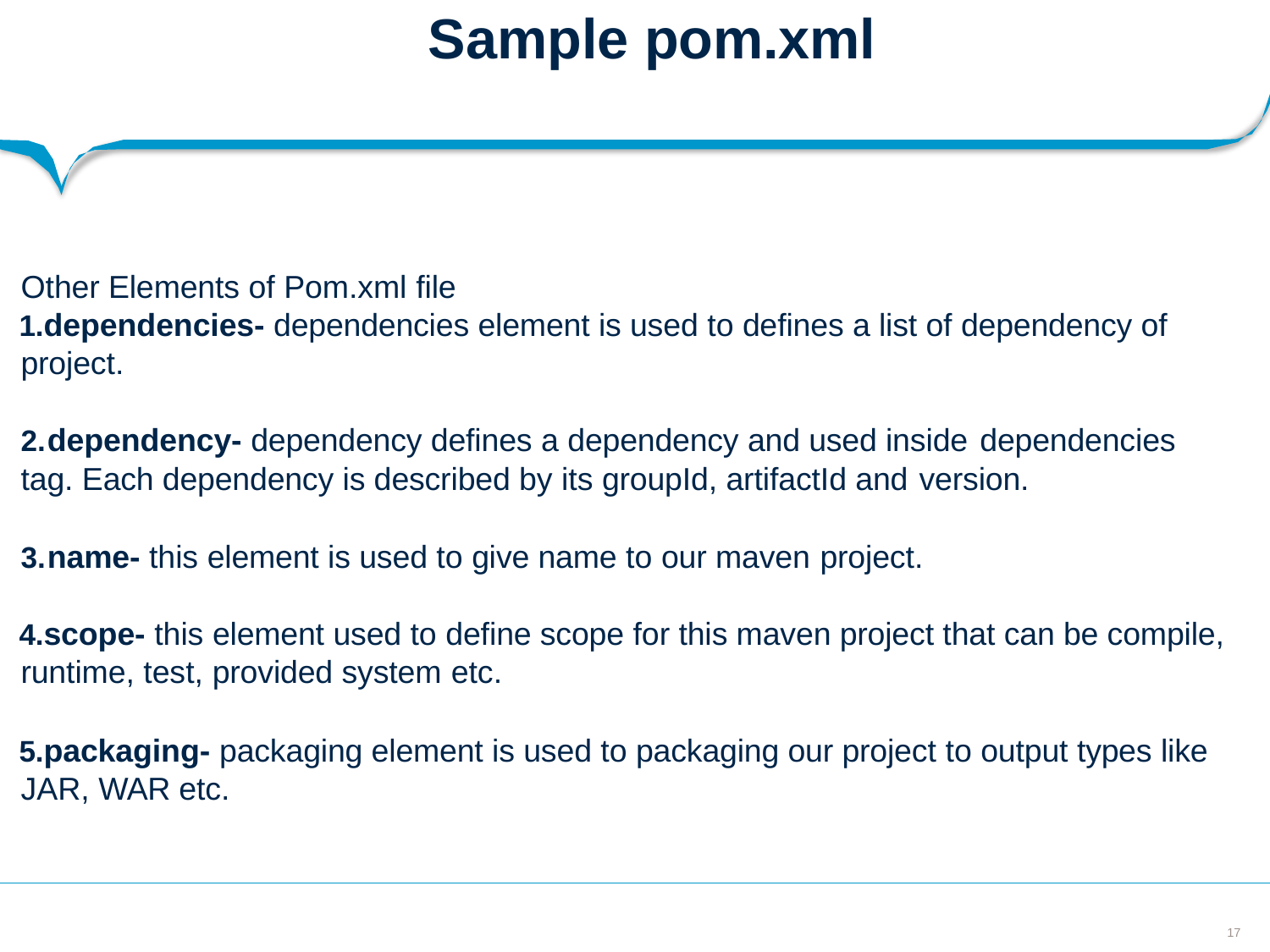

# Sample pom.xml
Other Elements of Pom.xml file
dependencies- dependencies element is used to defines a list of dependency of  project.

dependency- dependency defines a dependency and used inside dependencies
tag. Each dependency is described by its groupId, artifactId and version.

name- this element is used to give name to our maven project.

scope- this element used to define scope for this maven project that can be compile,  runtime, test, provided system etc.

packaging- packaging element is used to packaging our project to output types like  JAR, WAR etc.
17